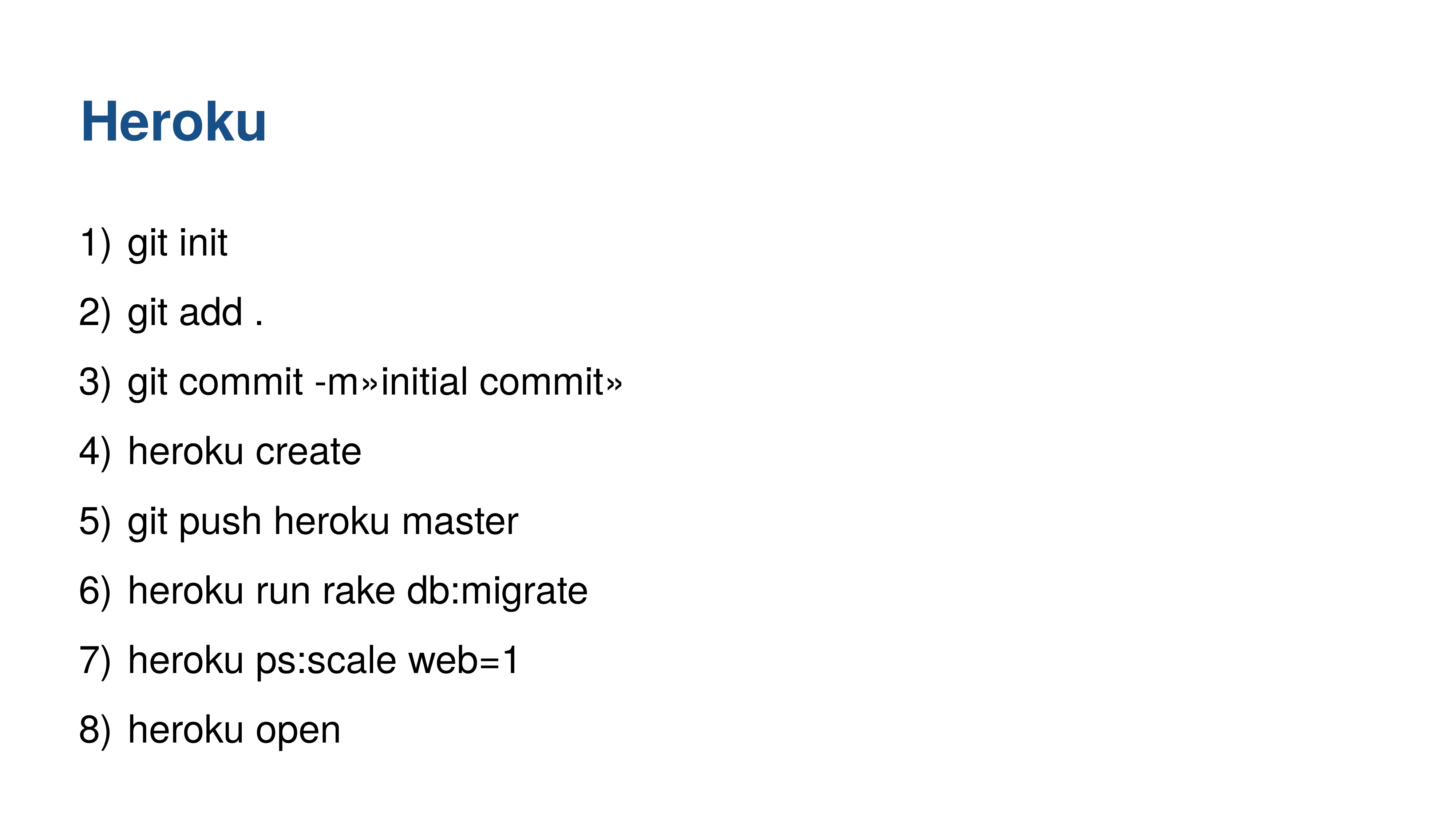

Heroku
git init
git add .
git commit -m»initial commit»
heroku create
git push heroku master
heroku run rake db:migrate
heroku ps:scale web=1
heroku open